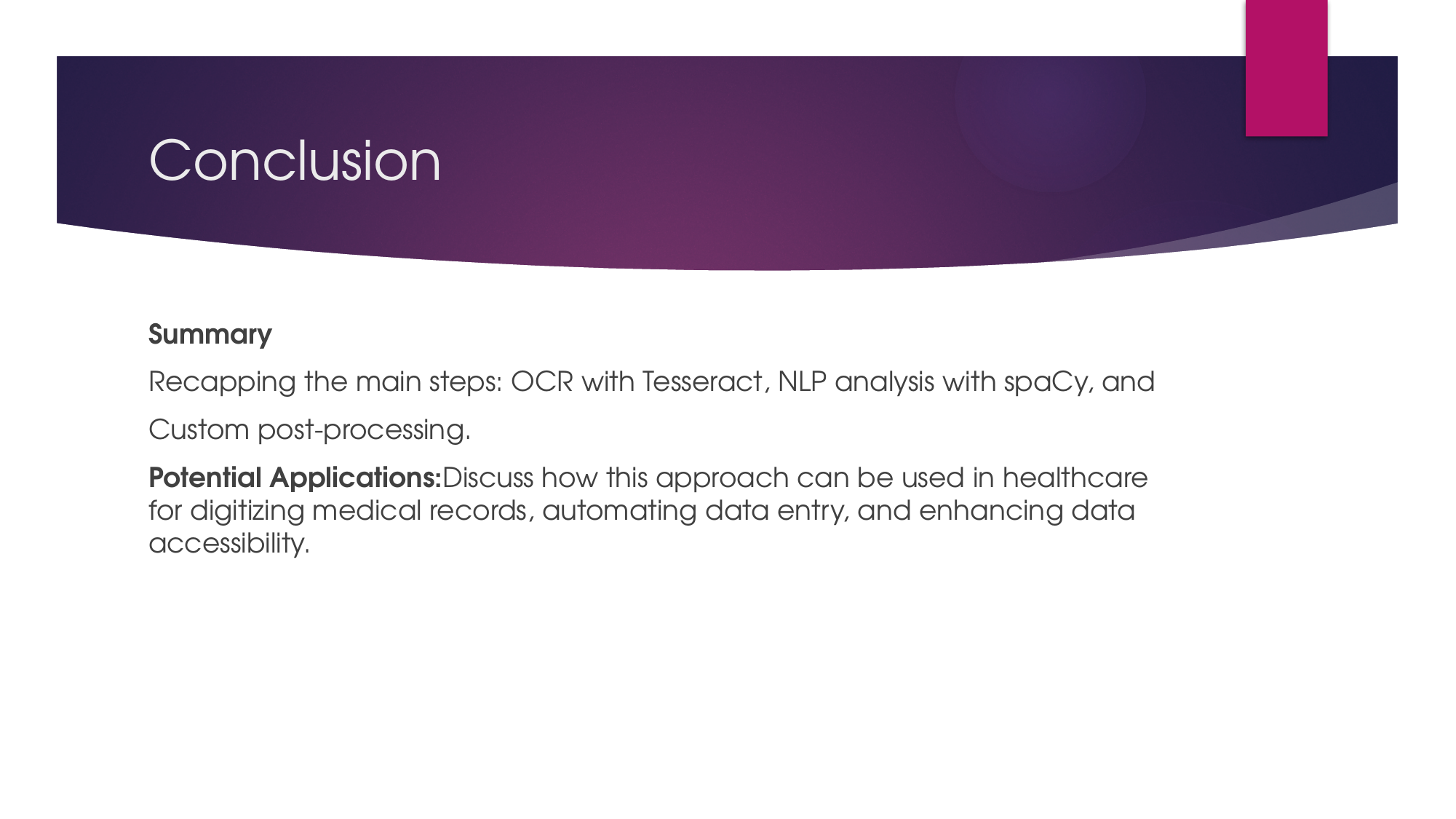

# Conclusion
Summary
Recapping the main steps: OCR with Tesseract, NLP analysis with spaCy, and
Custom post-processing.
Potential Applications:Discuss how this approach can be used in healthcare for digitizing medical records, automating data entry, and enhancing data accessibility.